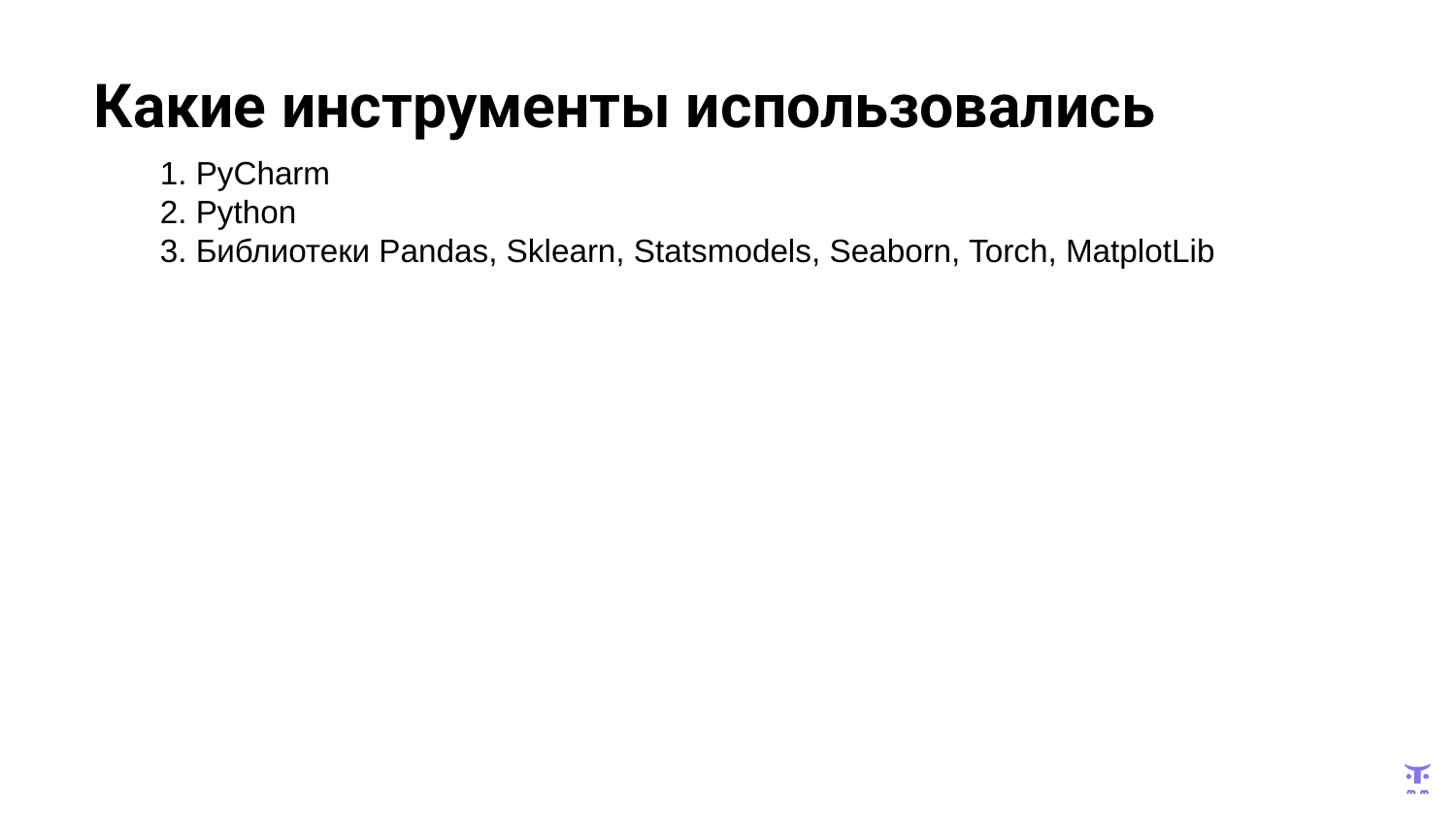

Какие инструменты использовались

1. PyCharm
2. Python
3. Библиотеки Pandas, Sklearn, Statsmodels, Seaborn, Torch, MatplotLib